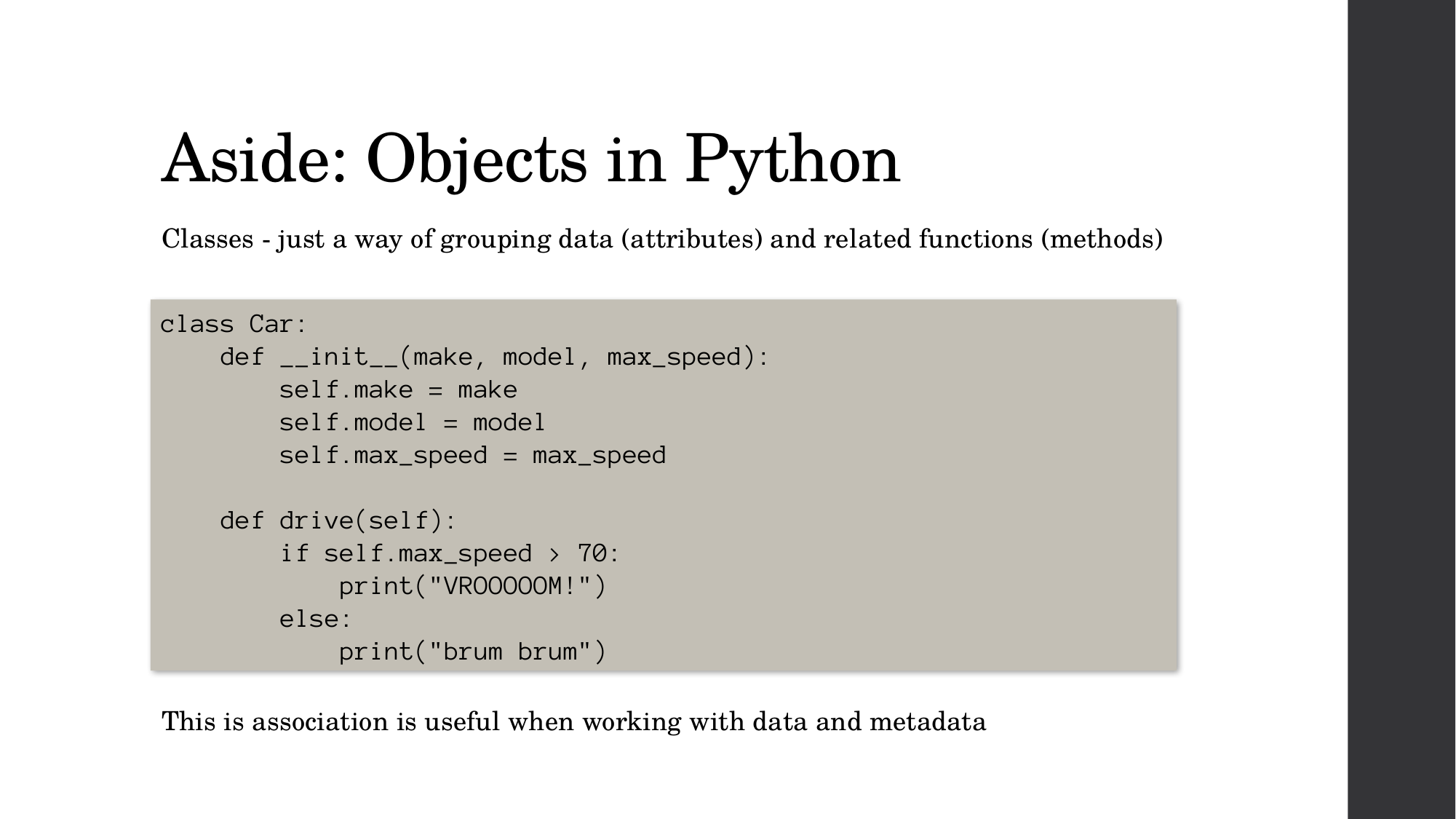

# Aside: Objects in Python
Classes - just a way of grouping data (attributes) and related functions (methods)

This is association is useful when working with data and metadata
class Car:
    def __init__(make, model, max_speed):
        self.make = make
        self.model = model
        self.max_speed = max_speed

    def drive(self):
        if self.max_speed > 70:
            print("VROOOOOM!")
        else:
            print("brum brum")